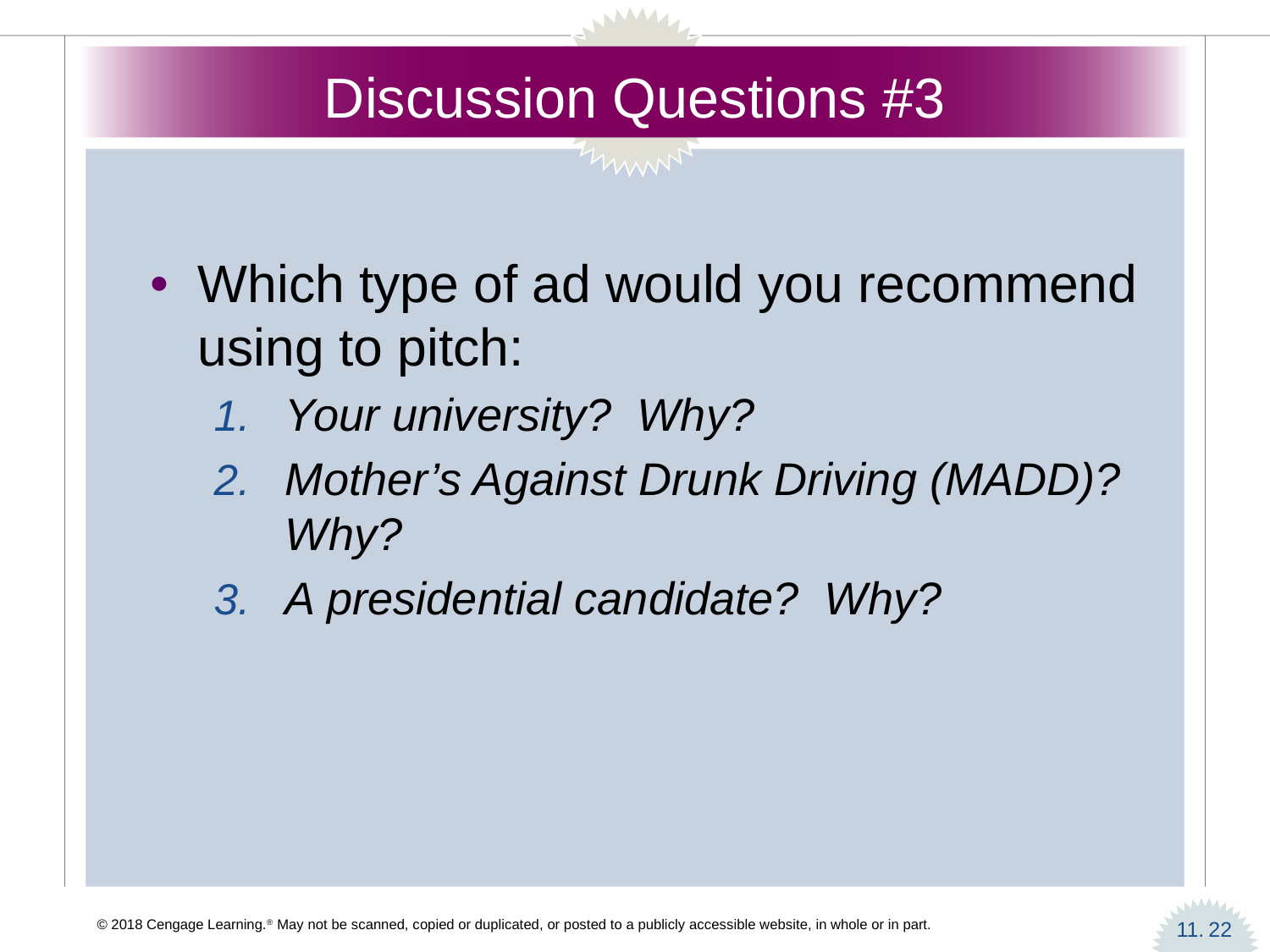

# Discussion Questions #3
Which type of ad would you recommend using to pitch:
Your university?  Why?
Mother’s Against Drunk Driving (MADD)? Why?
A presidential candidate?  Why?

22